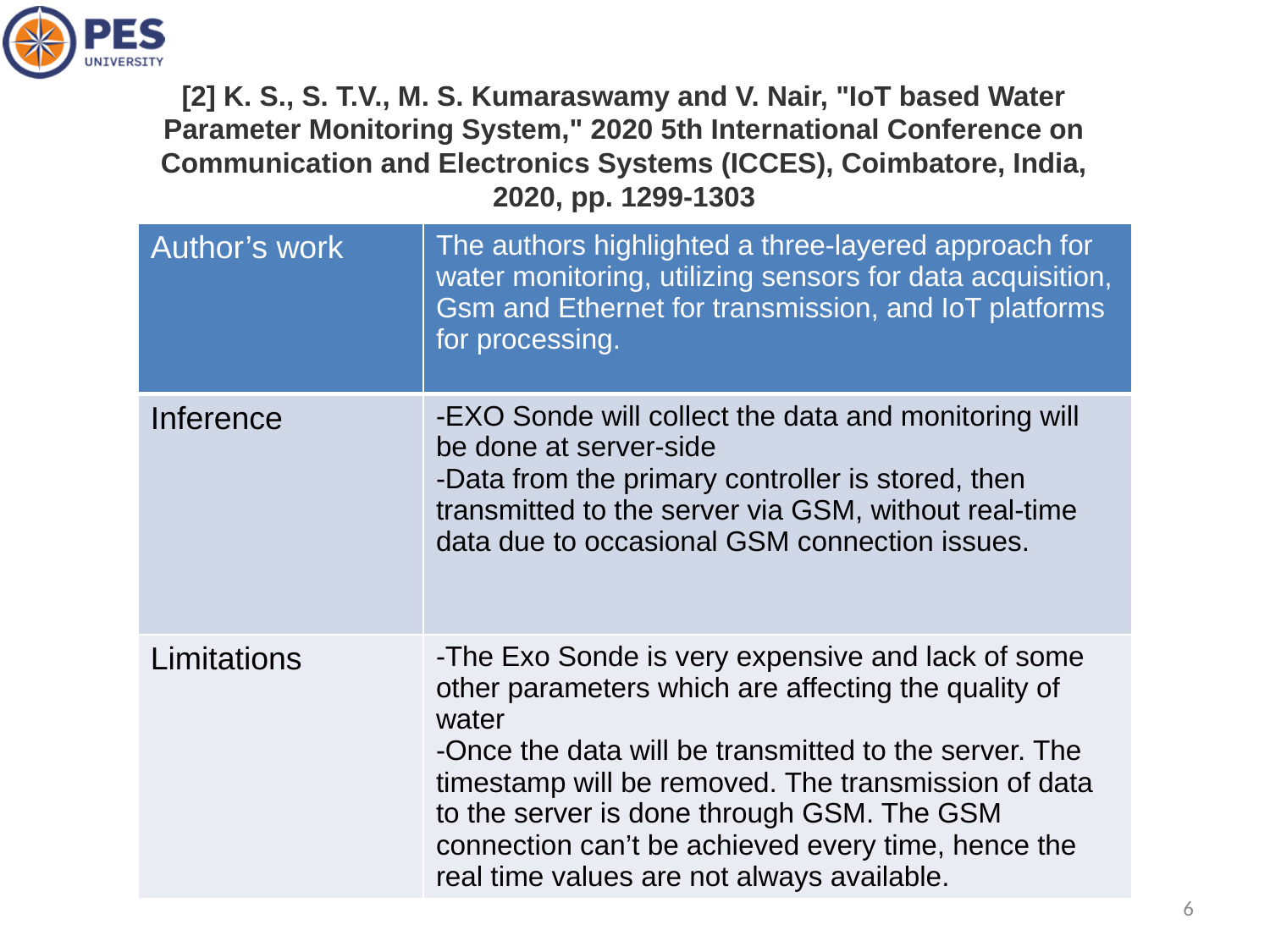

[2] K. S., S. T.V., M. S. Kumaraswamy and V. Nair, "IoT based Water Parameter Monitoring System," 2020 5th International Conference on Communication and Electronics Systems (ICCES), Coimbatore, India, 2020, pp. 1299-1303

| Author’s work | The authors highlighted a three-layered approach for water monitoring, utilizing sensors for data acquisition, Gsm and Ethernet for transmission, and IoT platforms for processing. |
| --- | --- |
| Inference | -EXO Sonde will collect the data and monitoring will be done at server-side -Data from the primary controller is stored, then transmitted to the server via GSM, without real-time data due to occasional GSM connection issues. |
| Limitations | -The Exo Sonde is very expensive and lack of some other parameters which are affecting the quality of water -Once the data will be transmitted to the server. The timestamp will be removed. The transmission of data to the server is done through GSM. The GSM connection can’t be achieved every time, hence the real time values are not always available. |
6